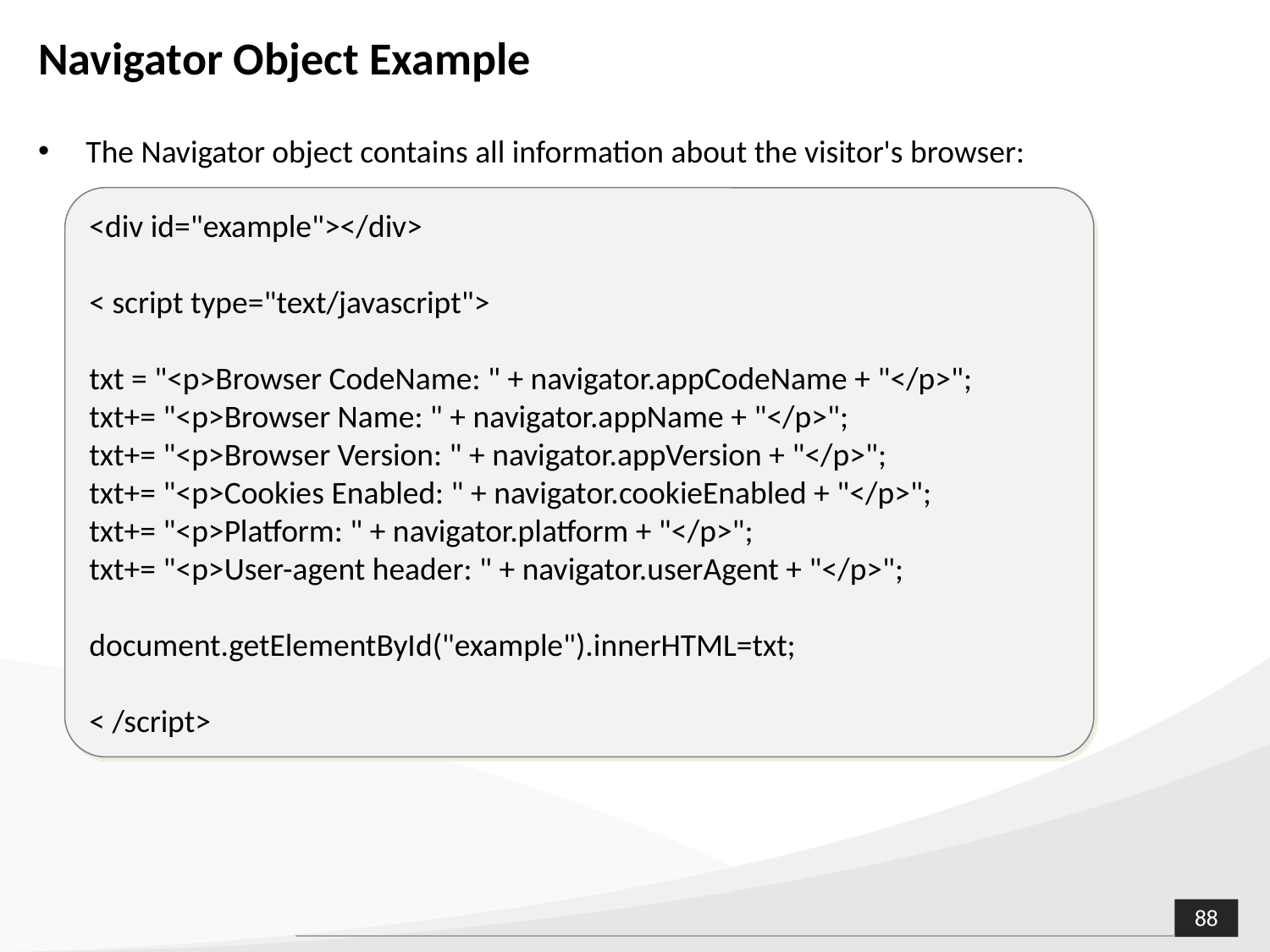

# Navigator Object Example
The Navigator object contains all information about the visitor's browser:

<div id="example"></div>
< script type="text/javascript">
txt = "<p>Browser CodeName: " + navigator.appCodeName + "</p>";
txt+= "<p>Browser Name: " + navigator.appName + "</p>";
txt+= "<p>Browser Version: " + navigator.appVersion + "</p>";
txt+= "<p>Cookies Enabled: " + navigator.cookieEnabled + "</p>";
txt+= "<p>Platform: " + navigator.platform + "</p>";
txt+= "<p>User-agent header: " + navigator.userAgent + "</p>";
document.getElementById("example").innerHTML=txt;
< /script>